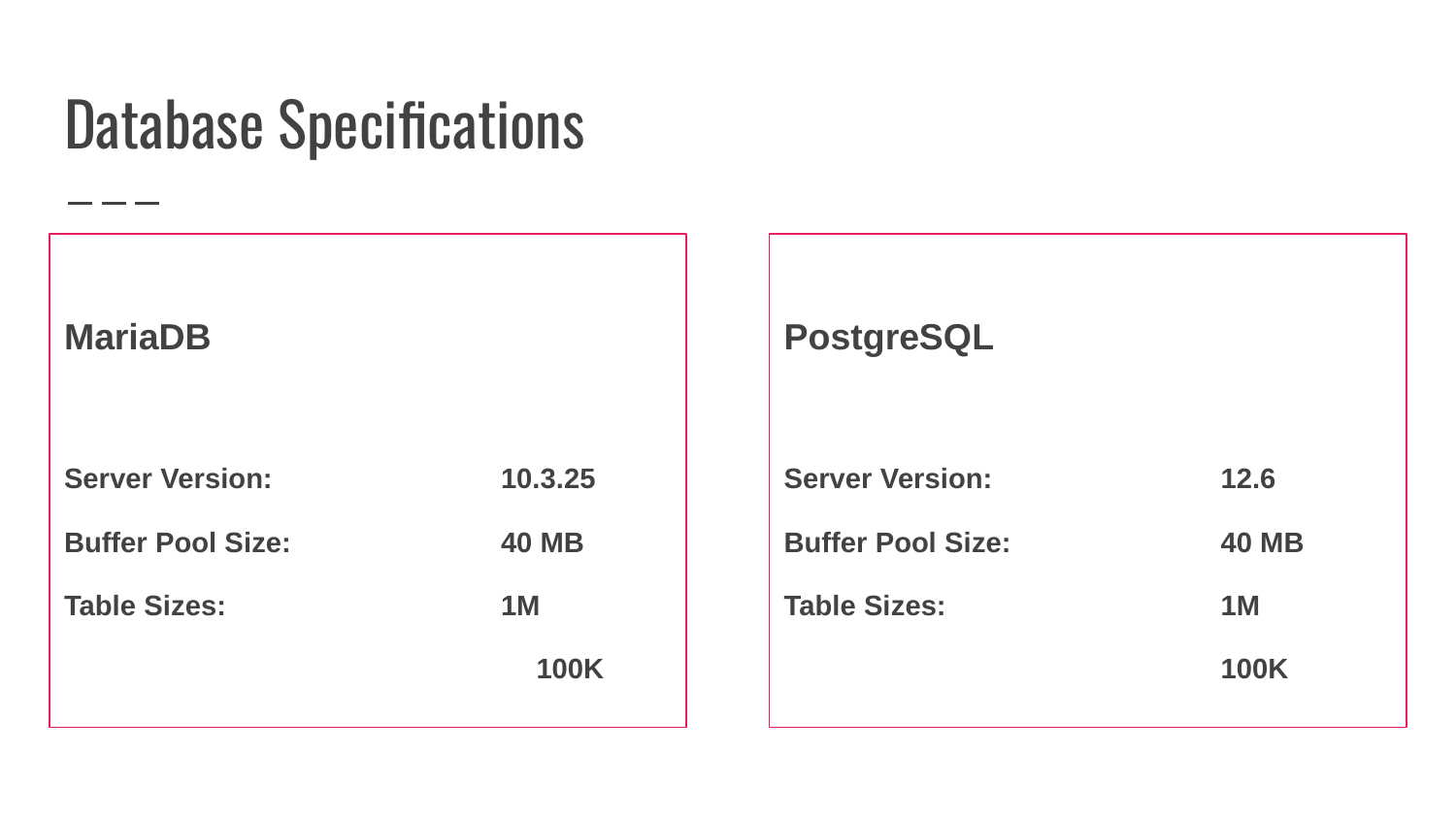

# Database Specifications

MariaDB

Server Version: 		10.3.25
Buffer Pool Size: 		40 MB
Table Sizes: 		1M
100K

PostgreSQL

Server Version: 		12.6
Buffer Pool Size: 		40 MB
Table Sizes: 		1M
			100K